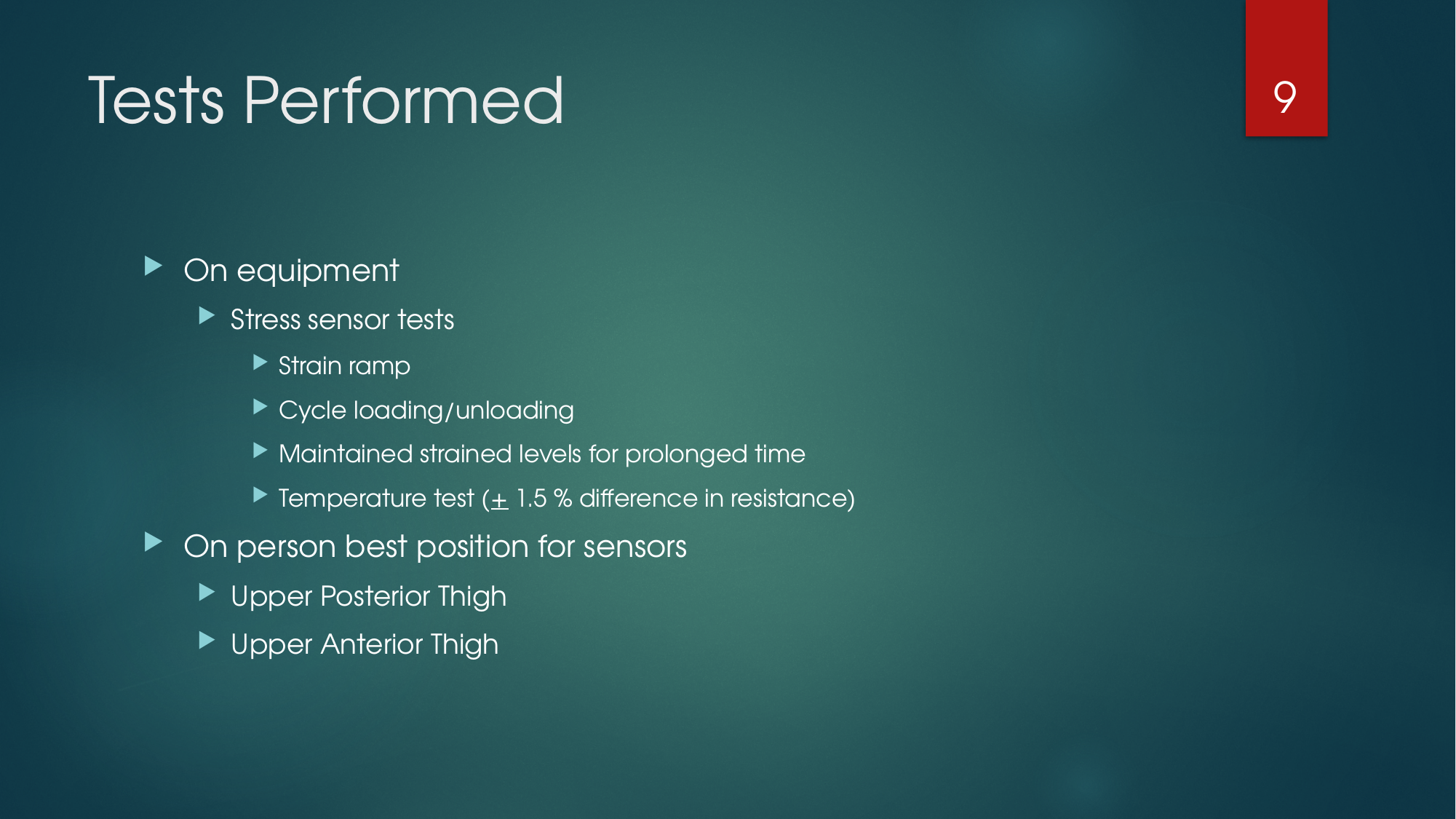

9
# Tests Performed
On equipment
Stress sensor tests
Strain ramp
Cycle loading/unloading
Maintained strained levels for prolonged time
Temperature test (+ 1.5 % difference in resistance)
On person best position for sensors
Upper Posterior Thigh
Upper Anterior Thigh